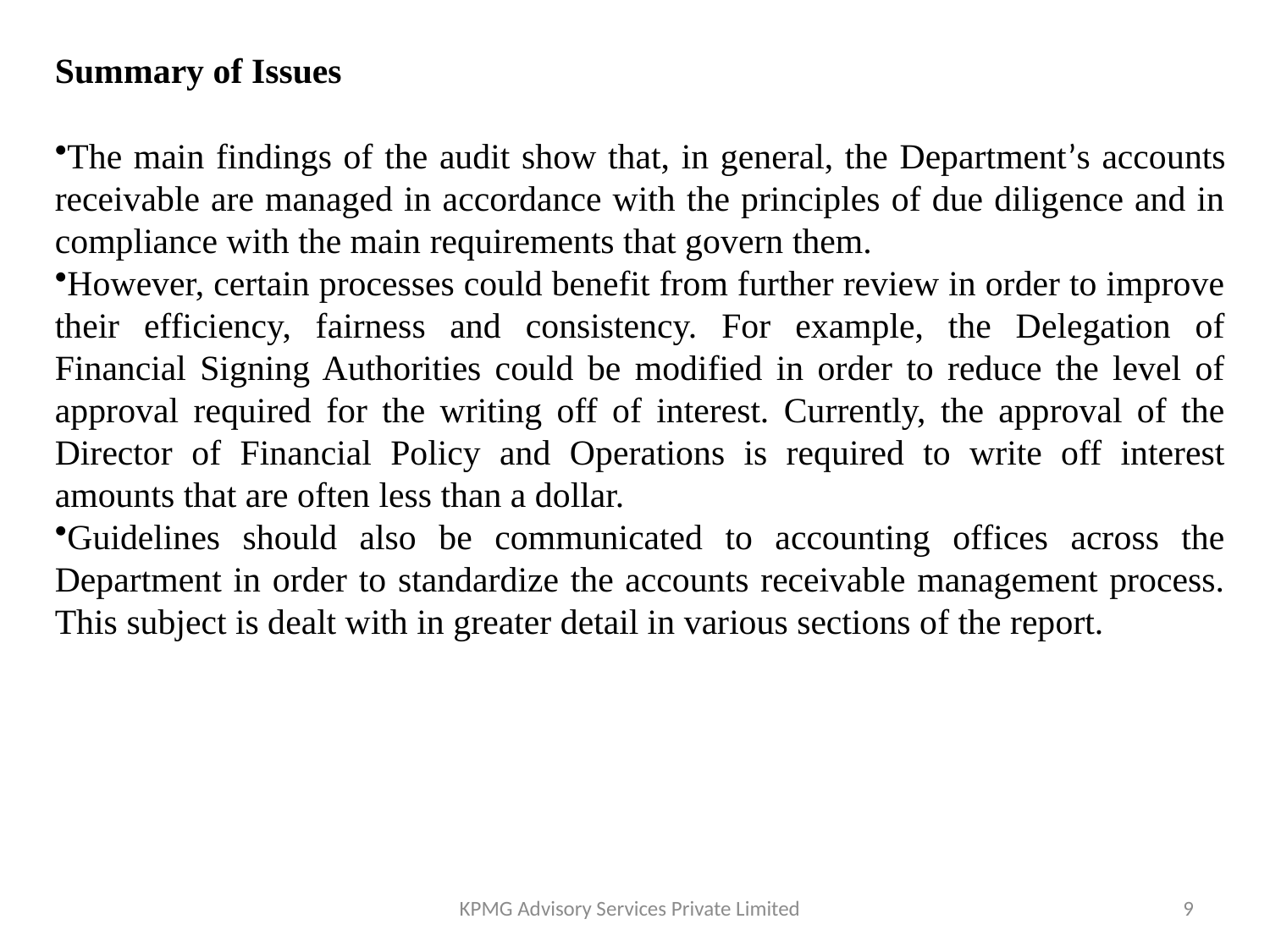

Summary of Issues

The main findings of the audit show that, in general, the Department’s accounts receivable are managed in accordance with the principles of due diligence and in compliance with the main requirements that govern them.
However, certain processes could benefit from further review in order to improve their efficiency, fairness and consistency. For example, the Delegation of Financial Signing Authorities could be modified in order to reduce the level of approval required for the writing off of interest. Currently, the approval of the Director of Financial Policy and Operations is required to write off interest amounts that are often less than a dollar.
Guidelines should also be communicated to accounting offices across the Department in order to standardize the accounts receivable management process. This subject is dealt with in greater detail in various sections of the report.
KPMG Advisory Services Private Limited
9